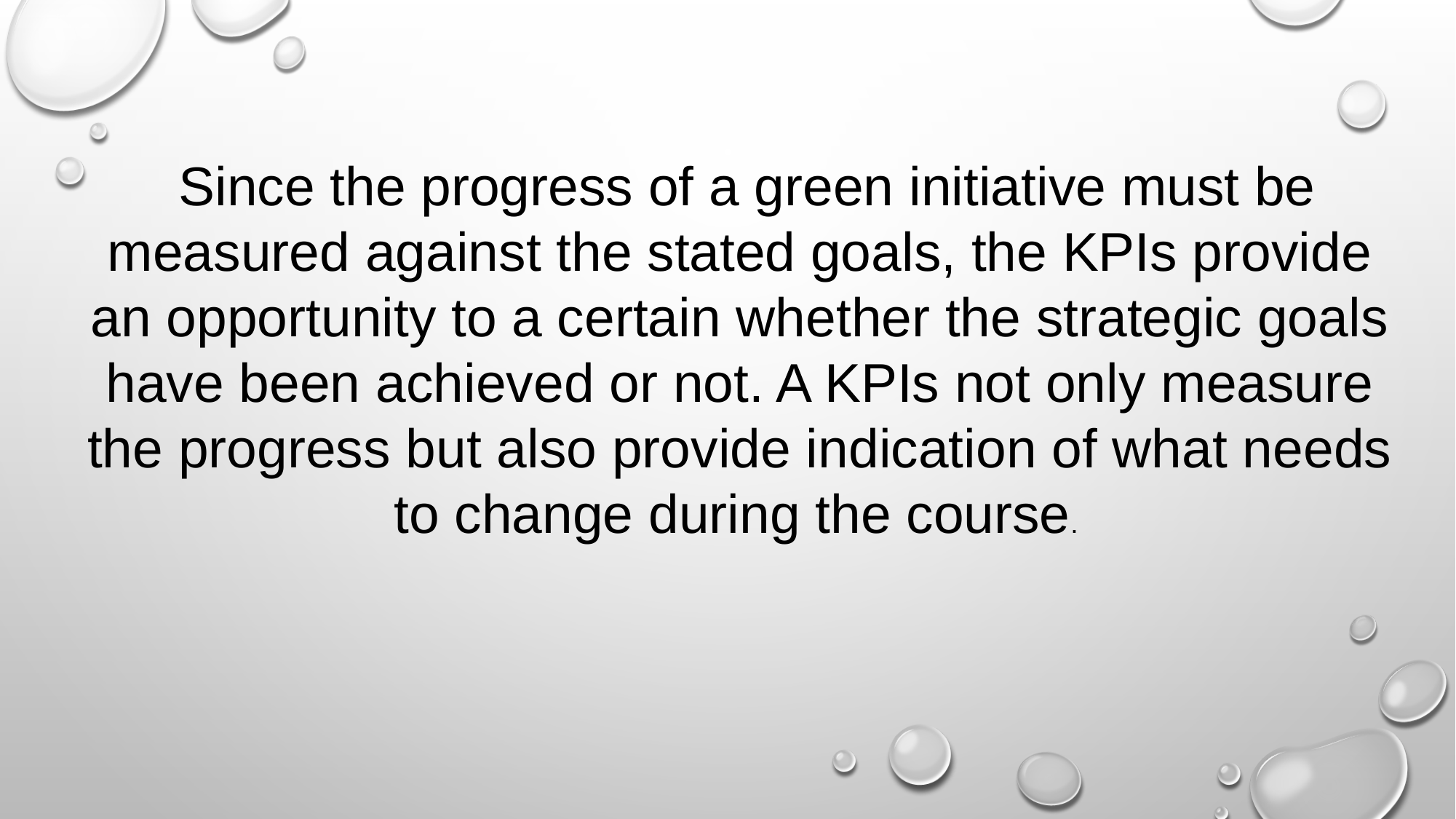

Since the progress of a green initiative must be measured against the stated goals, the KPIs provide an opportunity to a certain whether the strategic goals have been achieved or not. A KPIs not only measure the progress but also provide indication of what needs to change during the course.